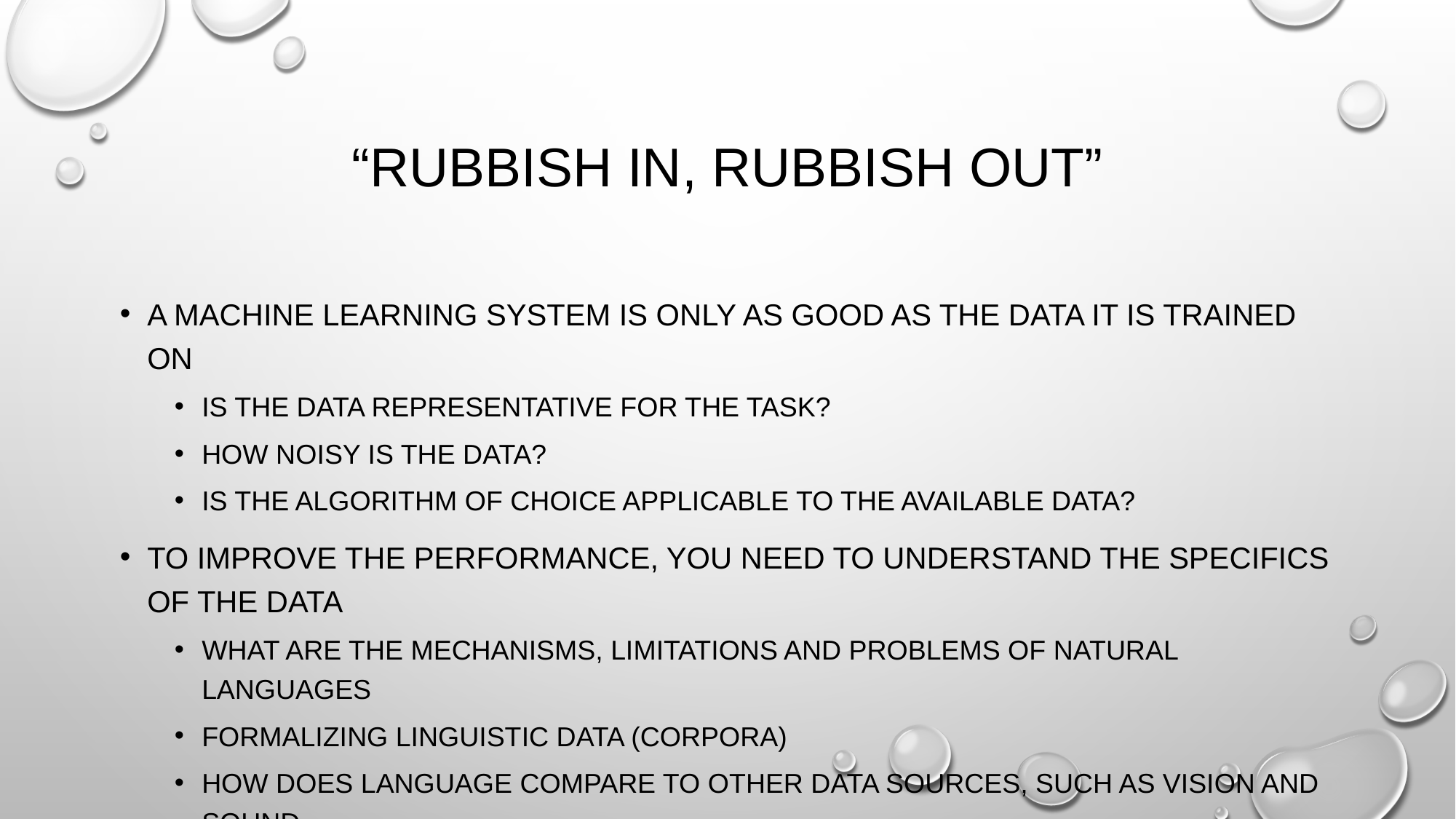

# “Rubbish in, rubbish out”
A Machine Learning system is only as good as the data it is trained on
Is the data representative for the task?
How noisy is the data?
Is the algorithm of choice applicable to the available data?
To improve the performance, you need to understand the specifics of the data
What are the mechanisms, limitations and problems of natural languages
Formalizing linguistic data (corpora)
How does language compare to other data sources, such as vision and sound